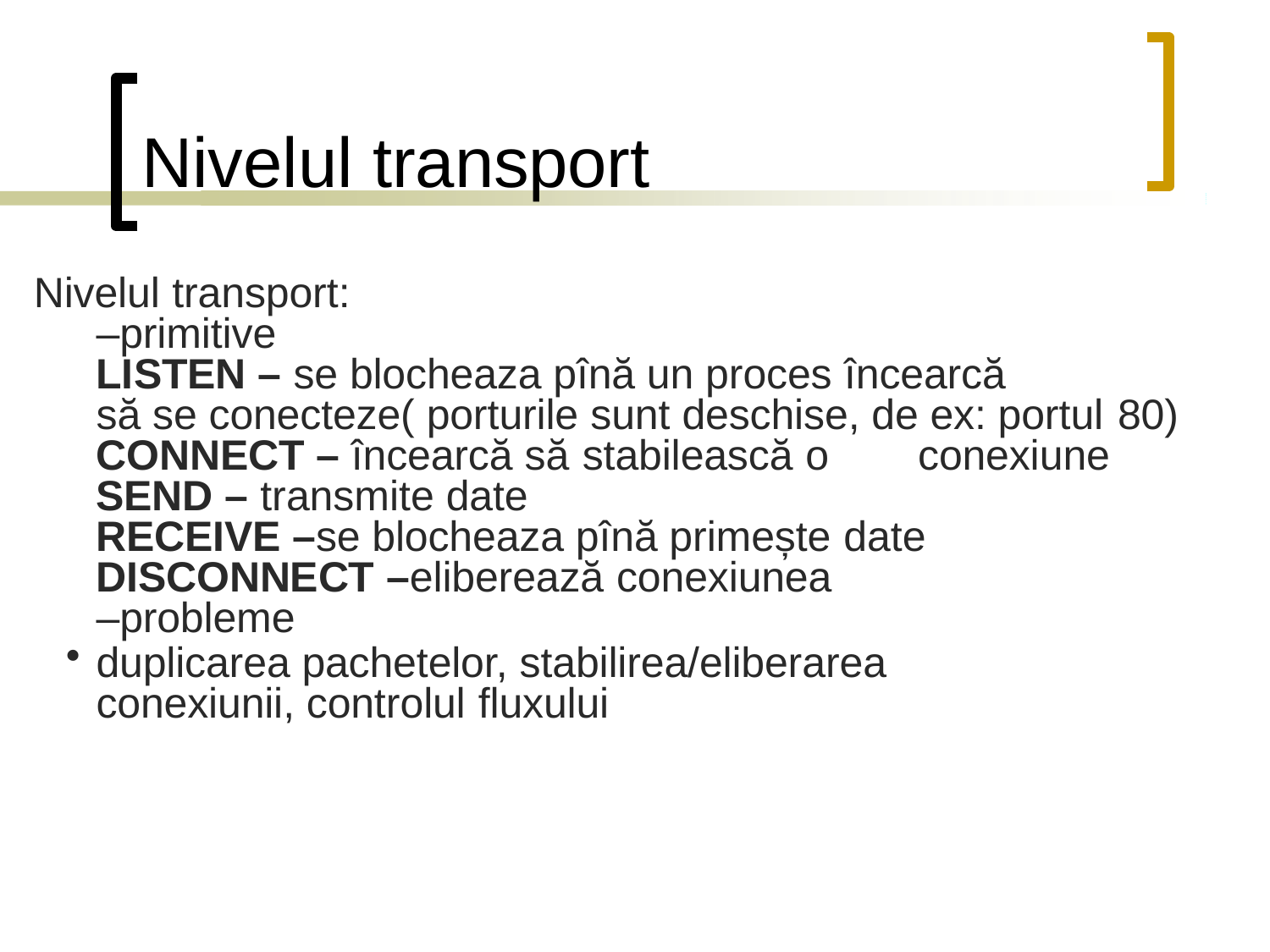

# Nivelul transport

Nivelul transport:
–primitive
LISTEN – se blocheaza pînă un proces încearcă
să se conecteze( porturile sunt deschise, de ex: portul 80)
CONNECT – încearcă să stabilească o	conexiune
SEND – transmite date
RECEIVE –se blocheaza pînă primește date
DISCONNECT –eliberează conexiunea
–probleme
duplicarea pachetelor, stabilirea/eliberarea  conexiunii, controlul fluxului